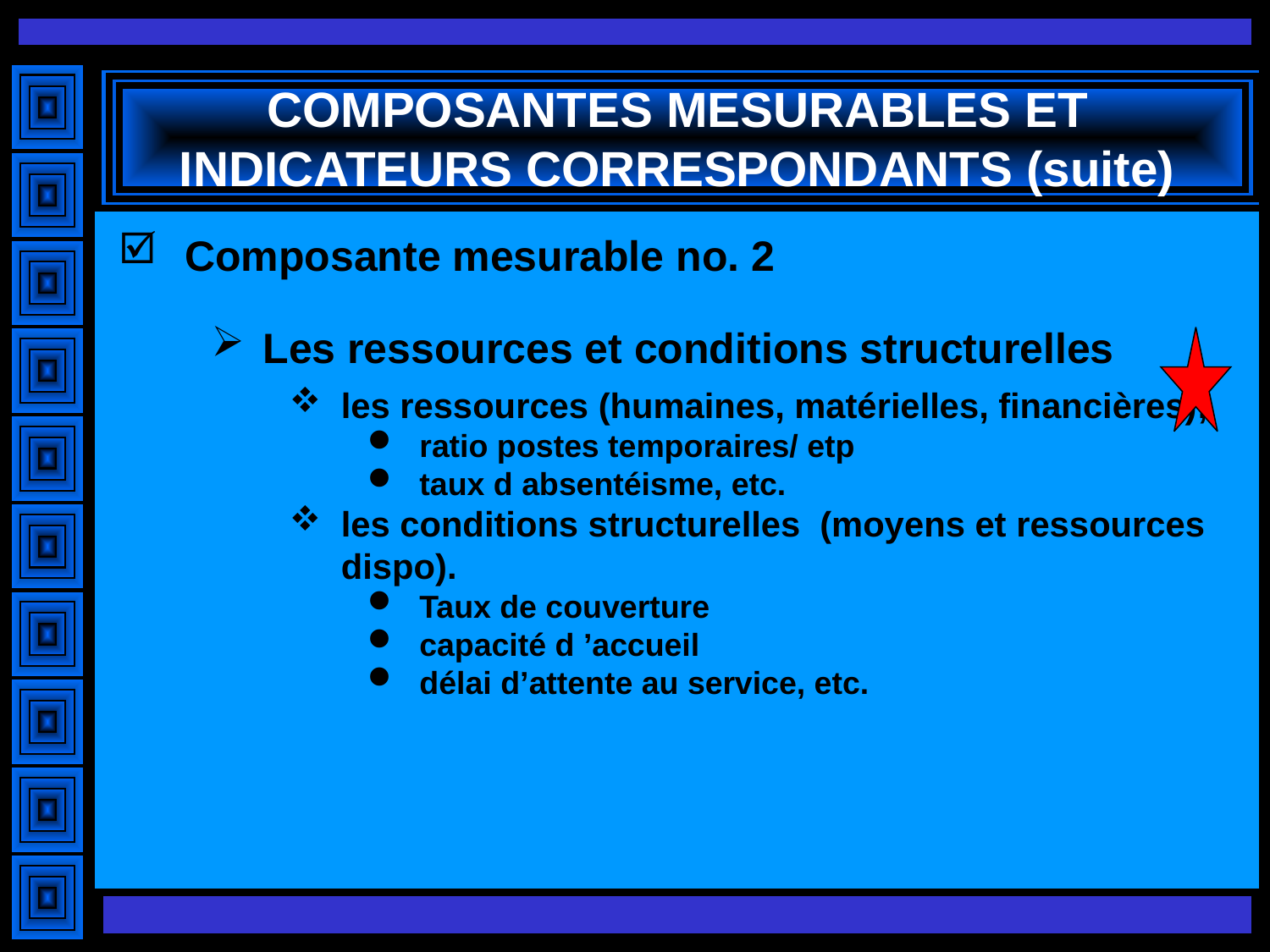

# COMPOSANTES MESURABLES ET INDICATEURS CORRESPONDANTS (suite)
Composante mesurable no. 2
Les ressources et conditions structurelles
les ressources (humaines, matérielles, financières);
ratio postes temporaires/ etp
taux d absentéisme, etc.
les conditions structurelles  (moyens et ressources dispo).
Taux de couverture
capacité d ’accueil
délai d’attente au service, etc.